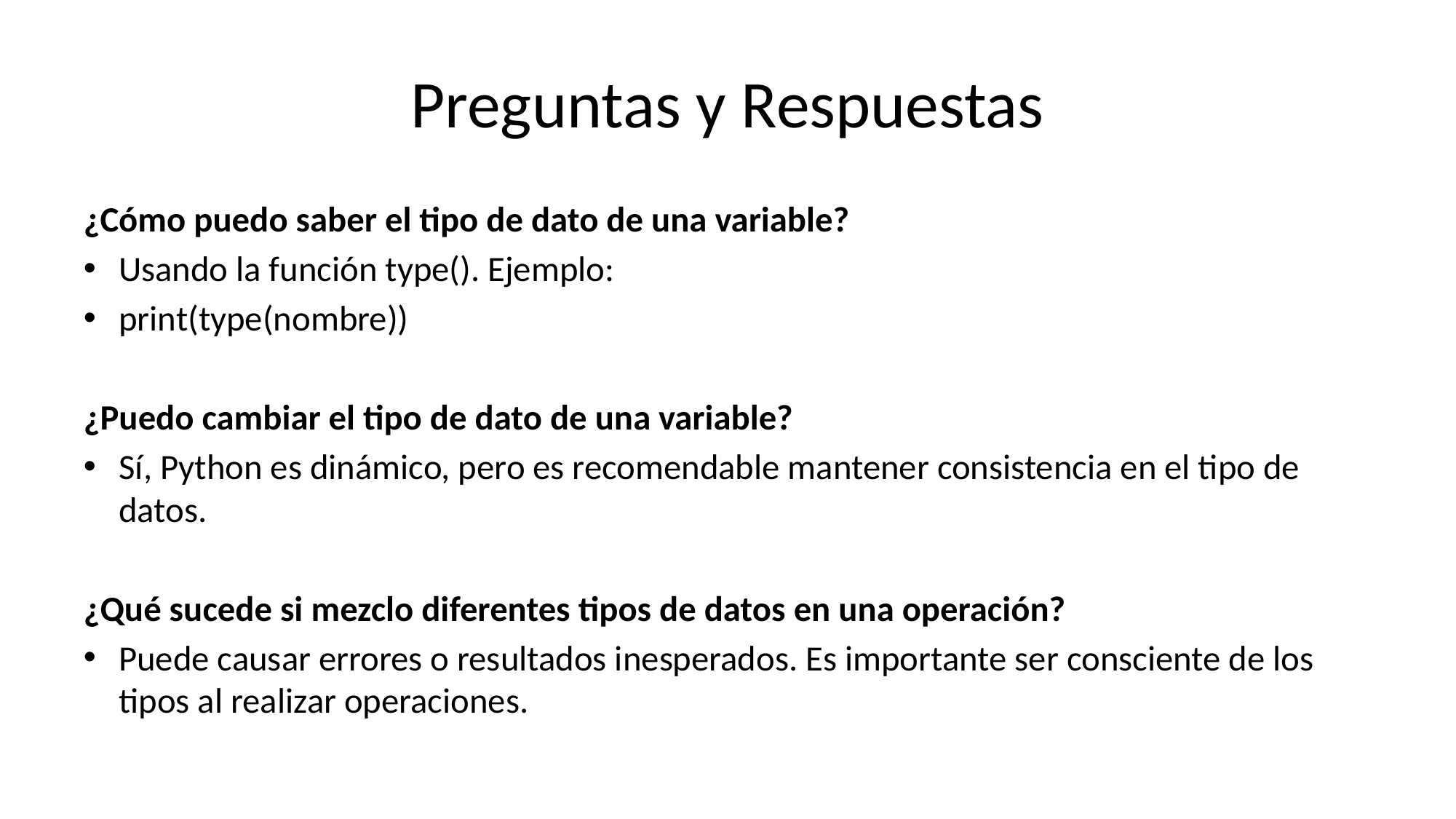

# Preguntas y Respuestas
¿Cómo puedo saber el tipo de dato de una variable?
Usando la función type(). Ejemplo:
print(type(nombre))

¿Puedo cambiar el tipo de dato de una variable?
Sí, Python es dinámico, pero es recomendable mantener consistencia en el tipo de datos.

¿Qué sucede si mezclo diferentes tipos de datos en una operación?
Puede causar errores o resultados inesperados. Es importante ser consciente de los tipos al realizar operaciones.